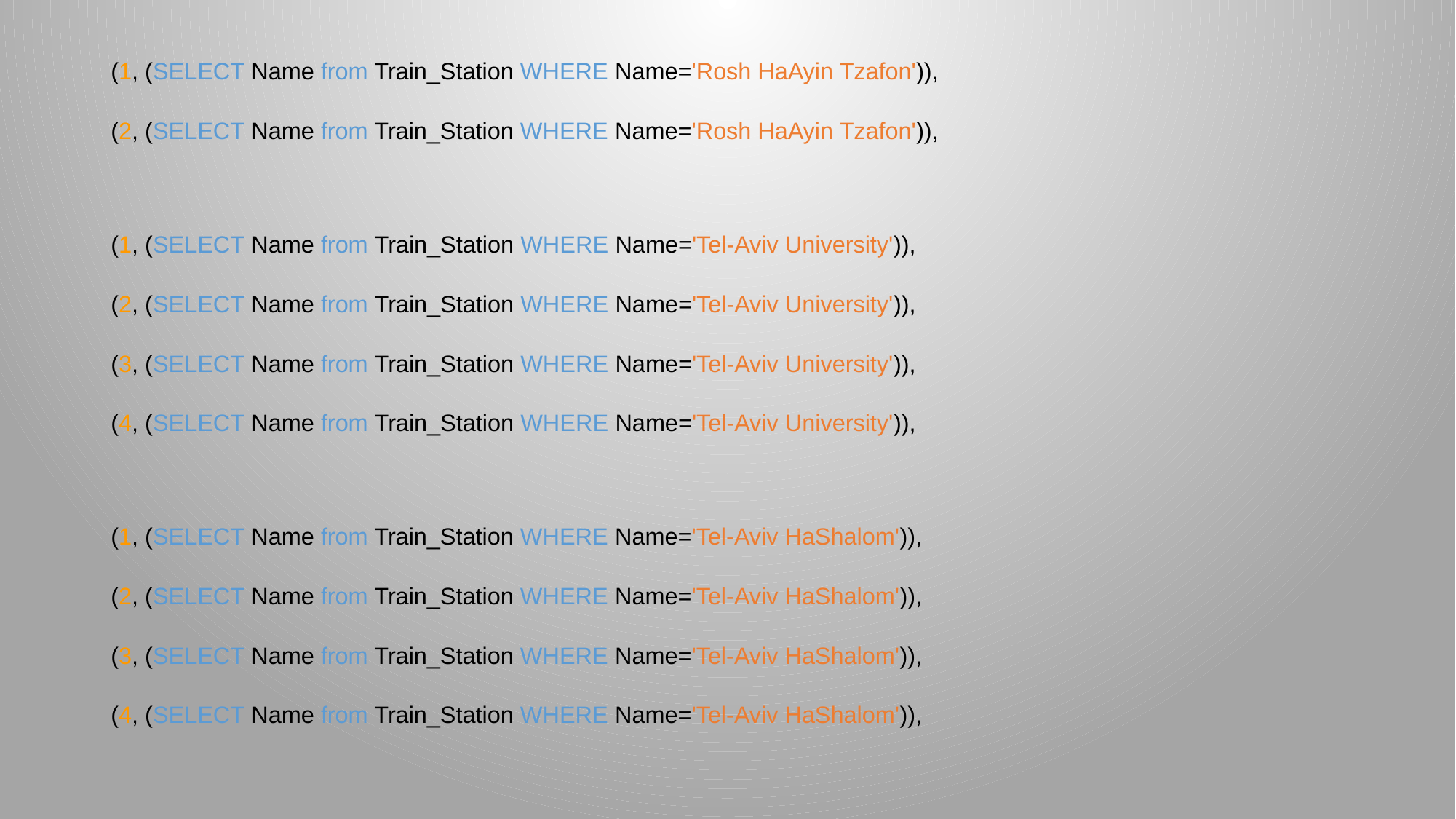

(1, (SELECT Name from Train_Station WHERE Name='Rosh HaAyin Tzafon')),
(2, (SELECT Name from Train_Station WHERE Name='Rosh HaAyin Tzafon')),

(1, (SELECT Name from Train_Station WHERE Name='Tel-Aviv University')),
(2, (SELECT Name from Train_Station WHERE Name='Tel-Aviv University')),
(3, (SELECT Name from Train_Station WHERE Name='Tel-Aviv University')),
(4, (SELECT Name from Train_Station WHERE Name='Tel-Aviv University')),

(1, (SELECT Name from Train_Station WHERE Name='Tel-Aviv HaShalom')),
(2, (SELECT Name from Train_Station WHERE Name='Tel-Aviv HaShalom')),
(3, (SELECT Name from Train_Station WHERE Name='Tel-Aviv HaShalom')),
(4, (SELECT Name from Train_Station WHERE Name='Tel-Aviv HaShalom')),